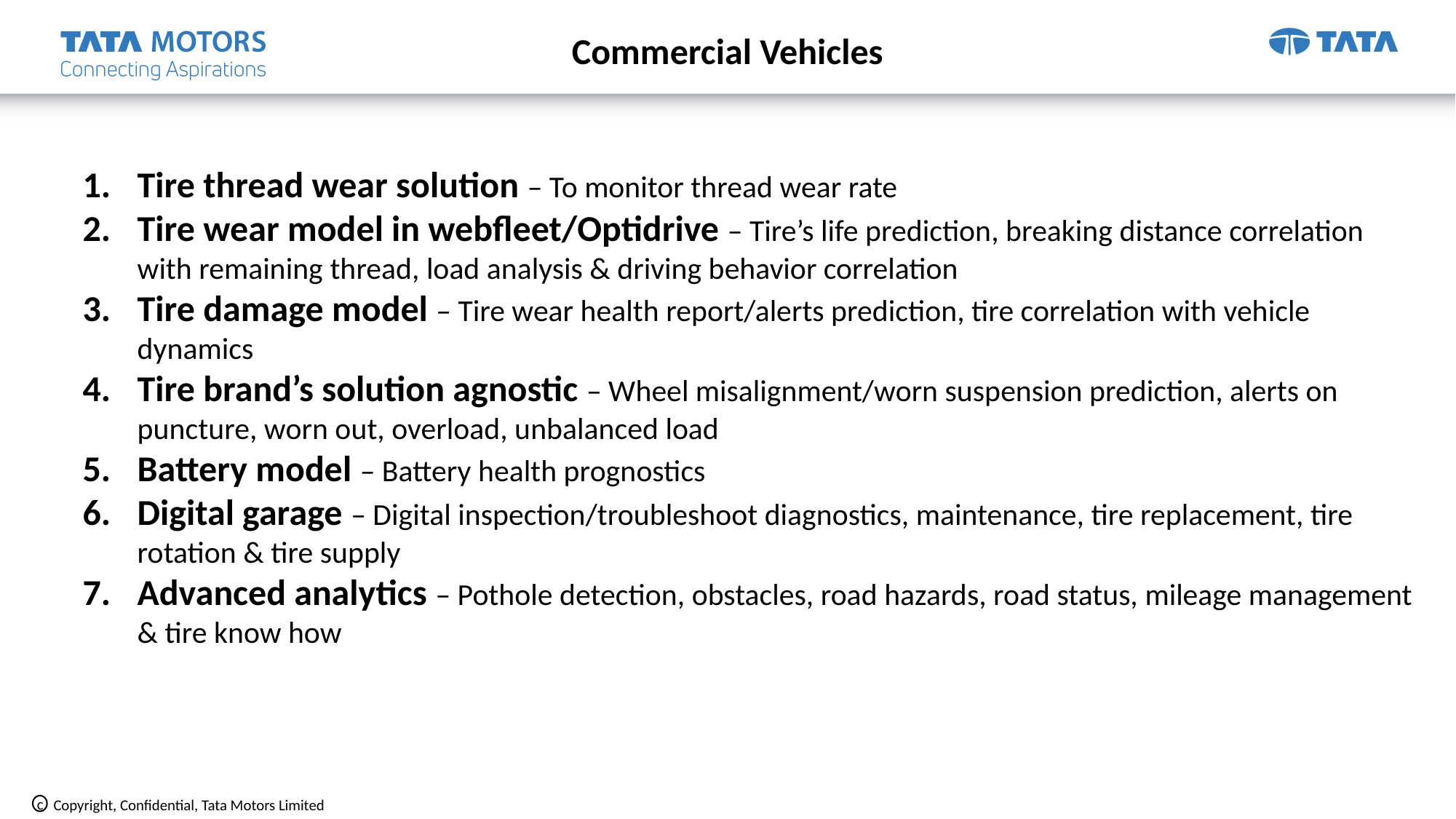

Commercial Vehicles
Tire thread wear solution – To monitor thread wear rate
Tire wear model in webfleet/Optidrive – Tire’s life prediction, breaking distance correlation with remaining thread, load analysis & driving behavior correlation
Tire damage model – Tire wear health report/alerts prediction, tire correlation with vehicle dynamics
Tire brand’s solution agnostic – Wheel misalignment/worn suspension prediction, alerts on puncture, worn out, overload, unbalanced load
Battery model – Battery health prognostics
Digital garage – Digital inspection/troubleshoot diagnostics, maintenance, tire replacement, tire rotation & tire supply
Advanced analytics – Pothole detection, obstacles, road hazards, road status, mileage management & tire know how